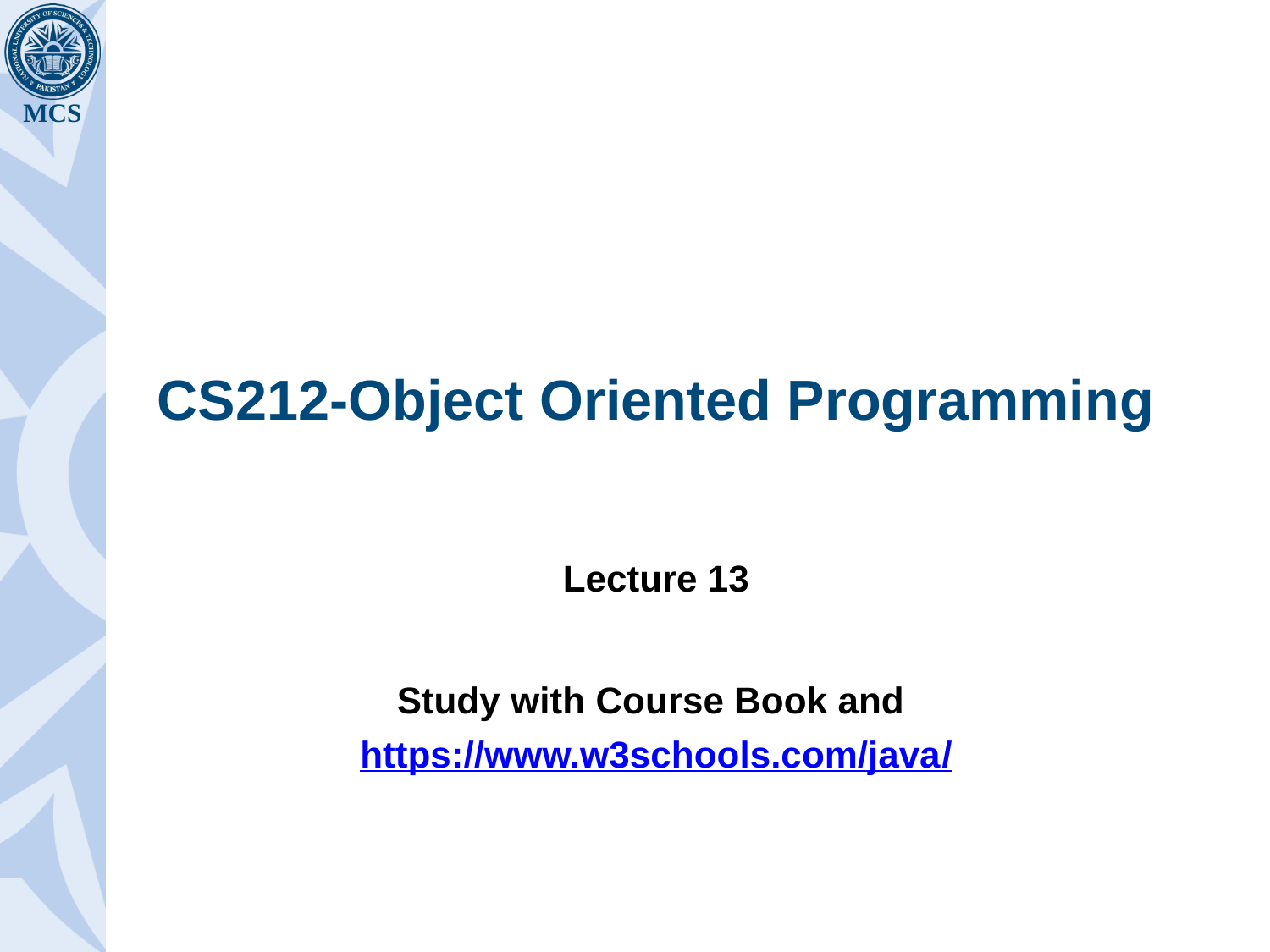

# CS212-Object Oriented Programming
Lecture 13

Study with Course Book and https://www.w3schools.com/java/